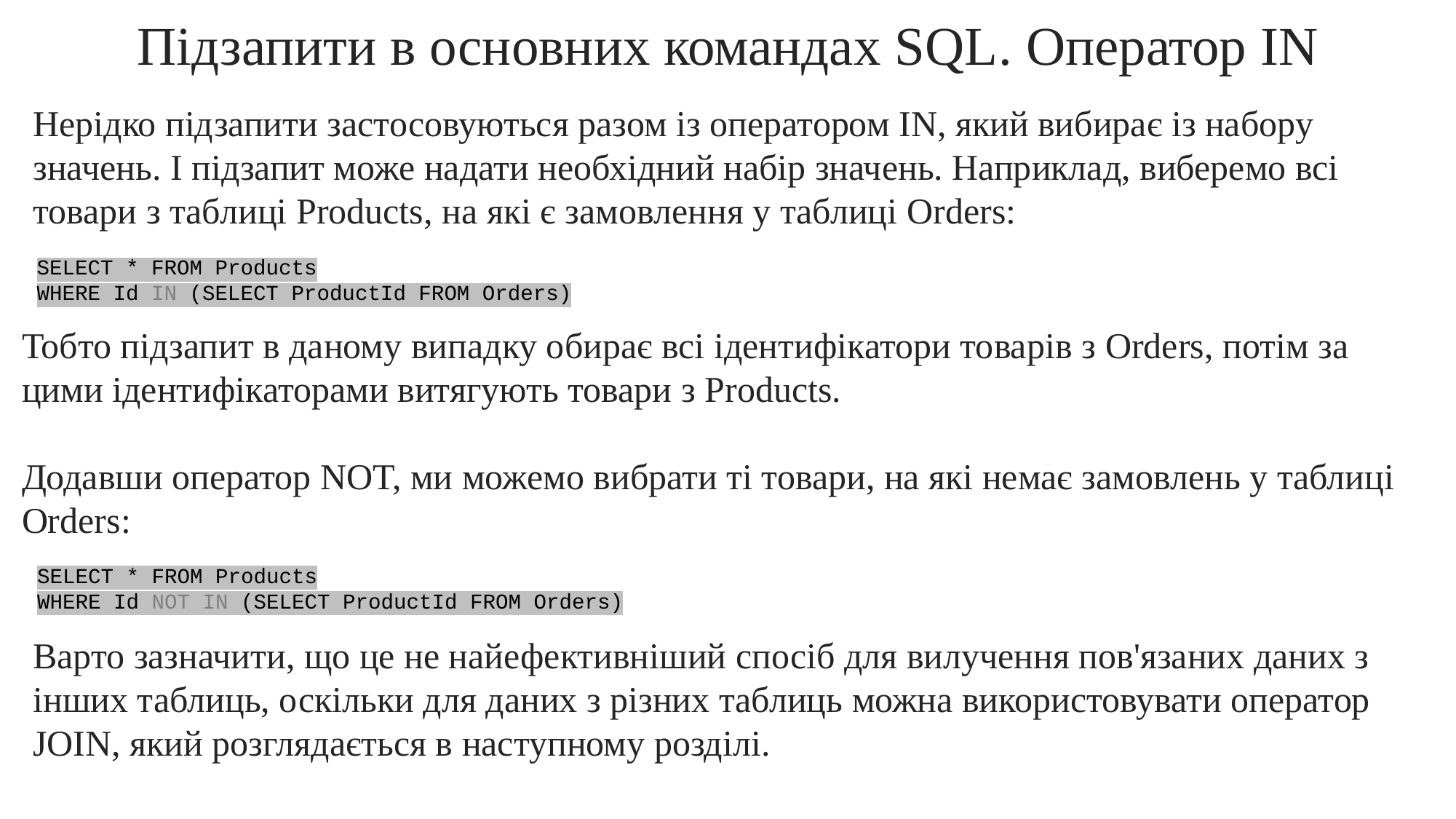

Підзапити в основних командах SQL. Оператор IN
Нерідко підзапити застосовуються разом із оператором IN, який вибирає із набору значень. І підзапит може надати необхідний набір значень. Наприклад, виберемо всі товари з таблиці Products, на які є замовлення у таблиці Orders:
SELECT * FROM Products
WHERE Id IN (SELECT ProductId FROM Orders)
Тобто підзапит в даному випадку обирає всі ідентифікатори товарів з Orders, потім за цими ідентифікаторами витягують товари з Products.

Додавши оператор NOT, ми можемо вибрати ті товари, на які немає замовлень у таблиці Orders:
SELECT * FROM Products
WHERE Id NOT IN (SELECT ProductId FROM Orders)
Варто зазначити, що це не найефективніший спосіб для вилучення пов'язаних даних з інших таблиць, оскільки для даних з різних таблиць можна використовувати оператор JOIN, який розглядається в наступному розділі.